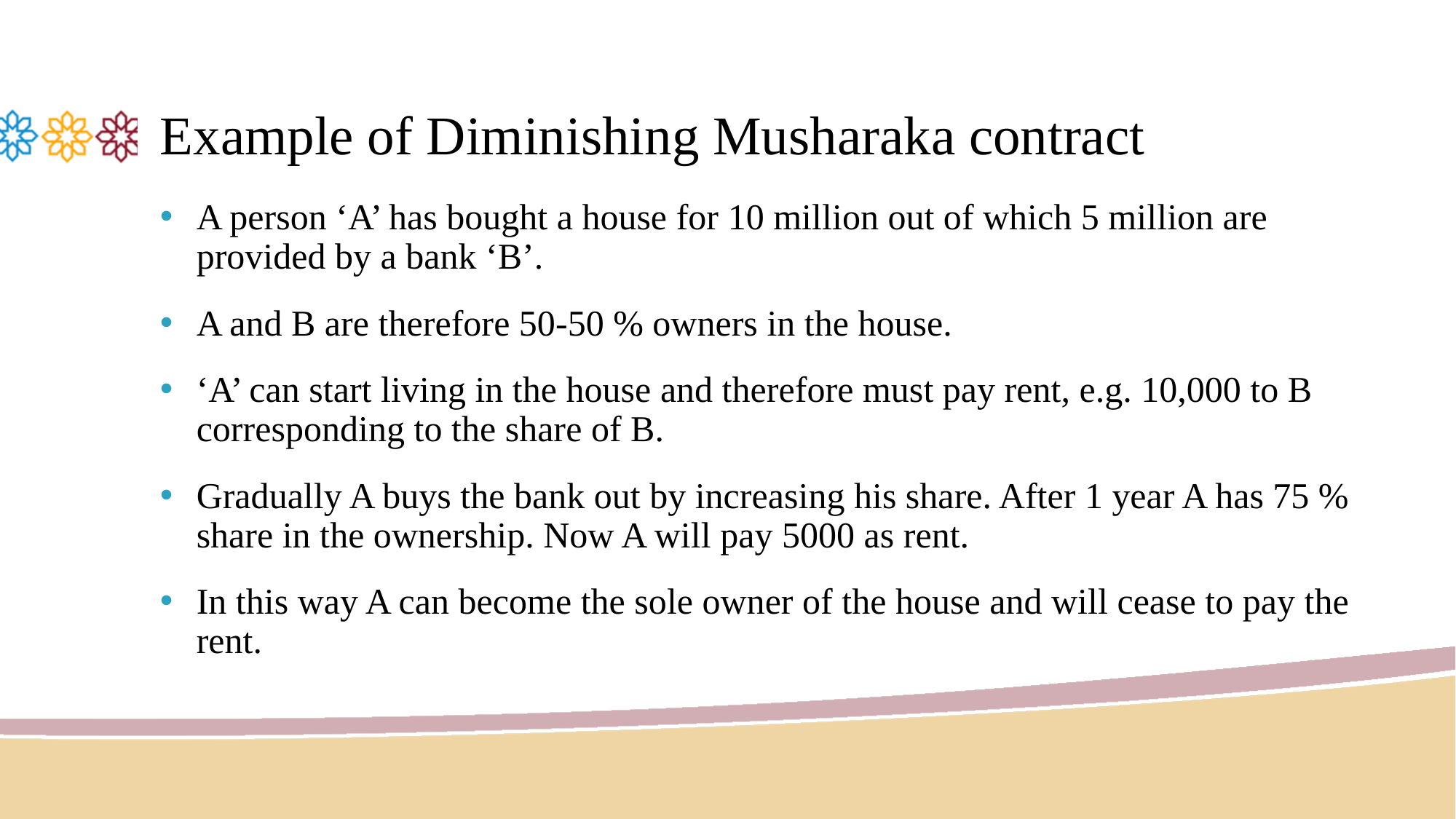

# Example of Diminishing Musharaka contract
A person ‘A’ has bought a house for 10 million out of which 5 million are provided by a bank ‘B’.
A and B are therefore 50-50 % owners in the house.
‘A’ can start living in the house and therefore must pay rent, e.g. 10,000 to B corresponding to the share of B.
Gradually A buys the bank out by increasing his share. After 1 year A has 75 % share in the ownership. Now A will pay 5000 as rent.
In this way A can become the sole owner of the house and will cease to pay the rent.